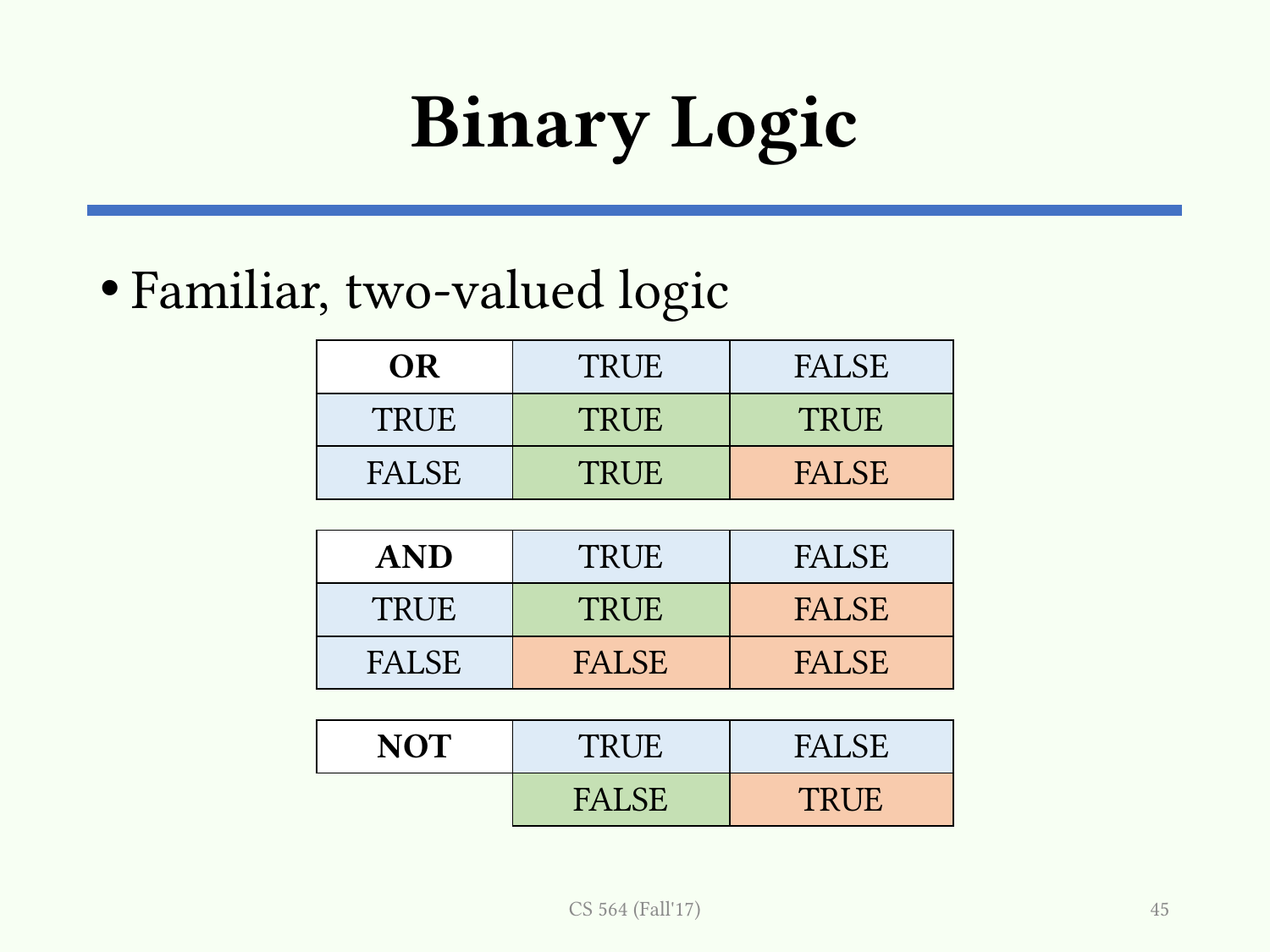

# Binary Logic
Familiar, two-valued logic
| OR | TRUE | FALSE |
| --- | --- | --- |
| TRUE | TRUE | TRUE |
| FALSE | TRUE | FALSE |
| AND | TRUE | FALSE |
| --- | --- | --- |
| TRUE | TRUE | FALSE |
| FALSE | FALSE | FALSE |
| NOT | TRUE | FALSE |
| --- | --- | --- |
|  | FALSE | TRUE |
CS 564 (Fall'17)
45